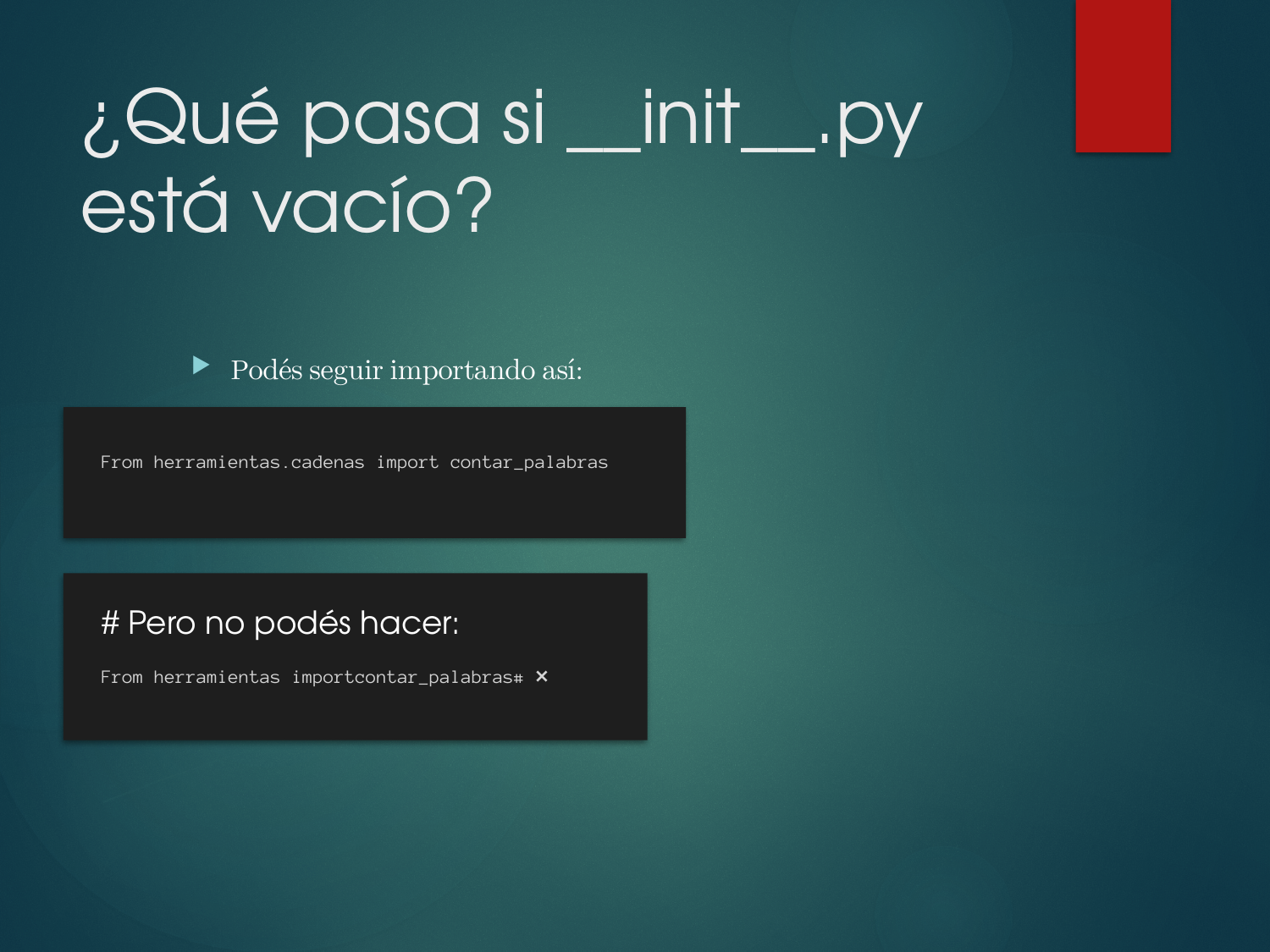

# ¿Qué pasa si __init__.py está vacío?

Podés seguir importando así:
Pero no podés hacer:
From herramientas.cadenas import contar_palabras

# Pero no podés hacer:

From herramientas importcontar_palabras# ❌